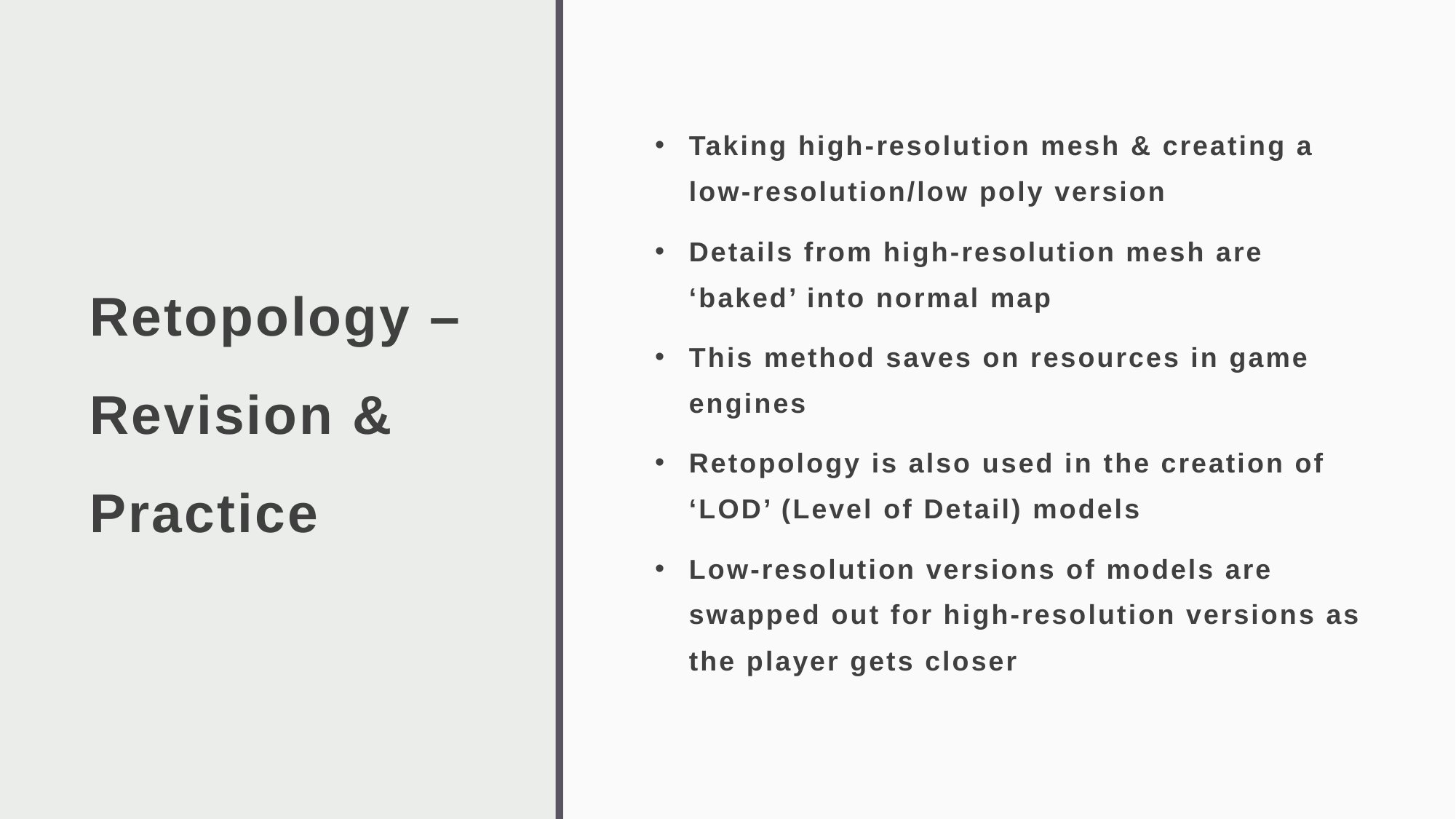

# Retopology – Revision & Practice
Taking high-resolution mesh & creating a low-resolution/low poly version
Details from high-resolution mesh are ‘baked’ into normal map
This method saves on resources in game engines
Retopology is also used in the creation of ‘LOD’ (Level of Detail) models
Low-resolution versions of models are swapped out for high-resolution versions as the player gets closer